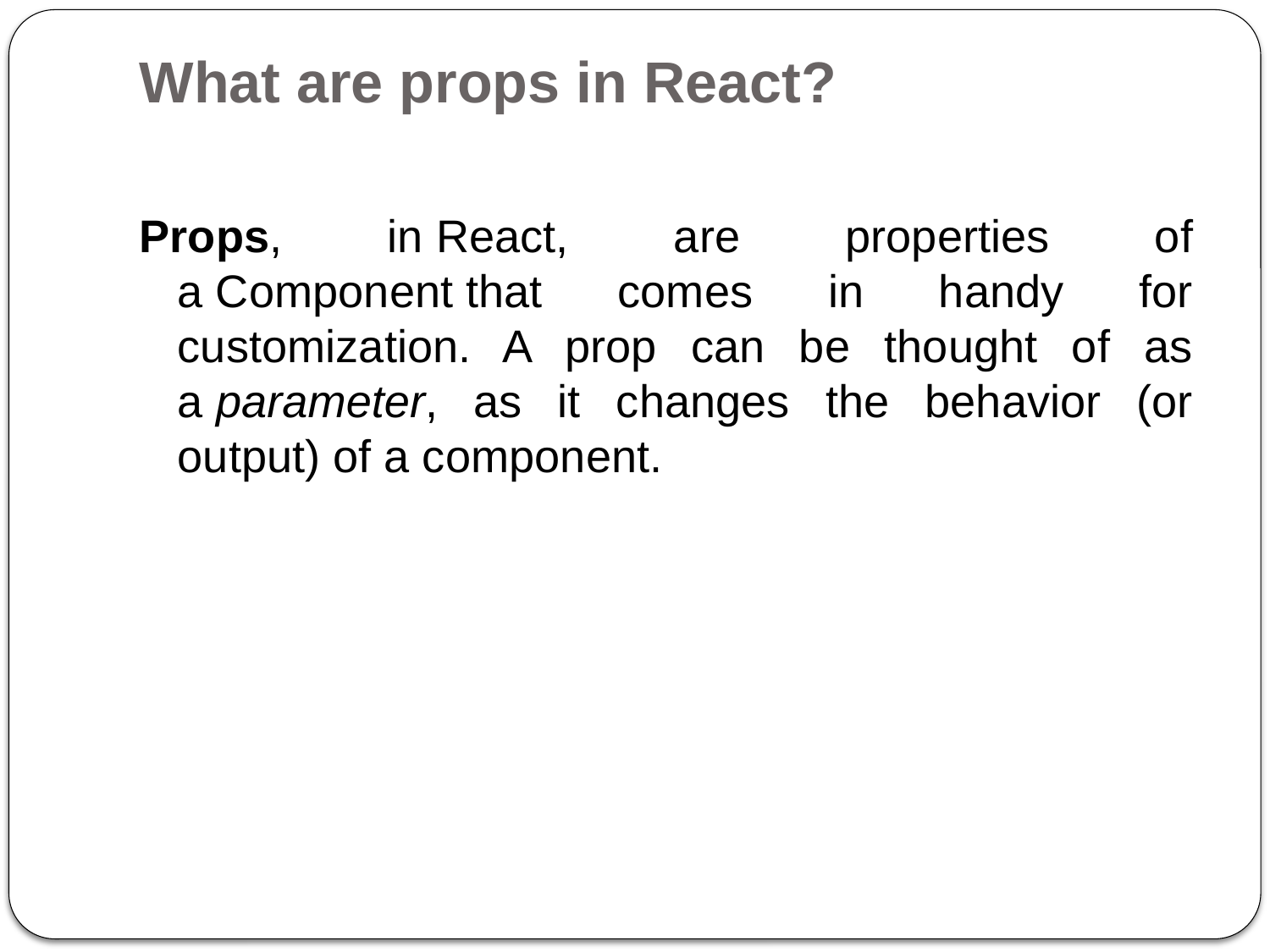

# What are props in React?
Props, in React, are properties of a Component that comes in handy for customization. A prop can be thought of as a parameter, as it changes the behavior (or output) of a component.